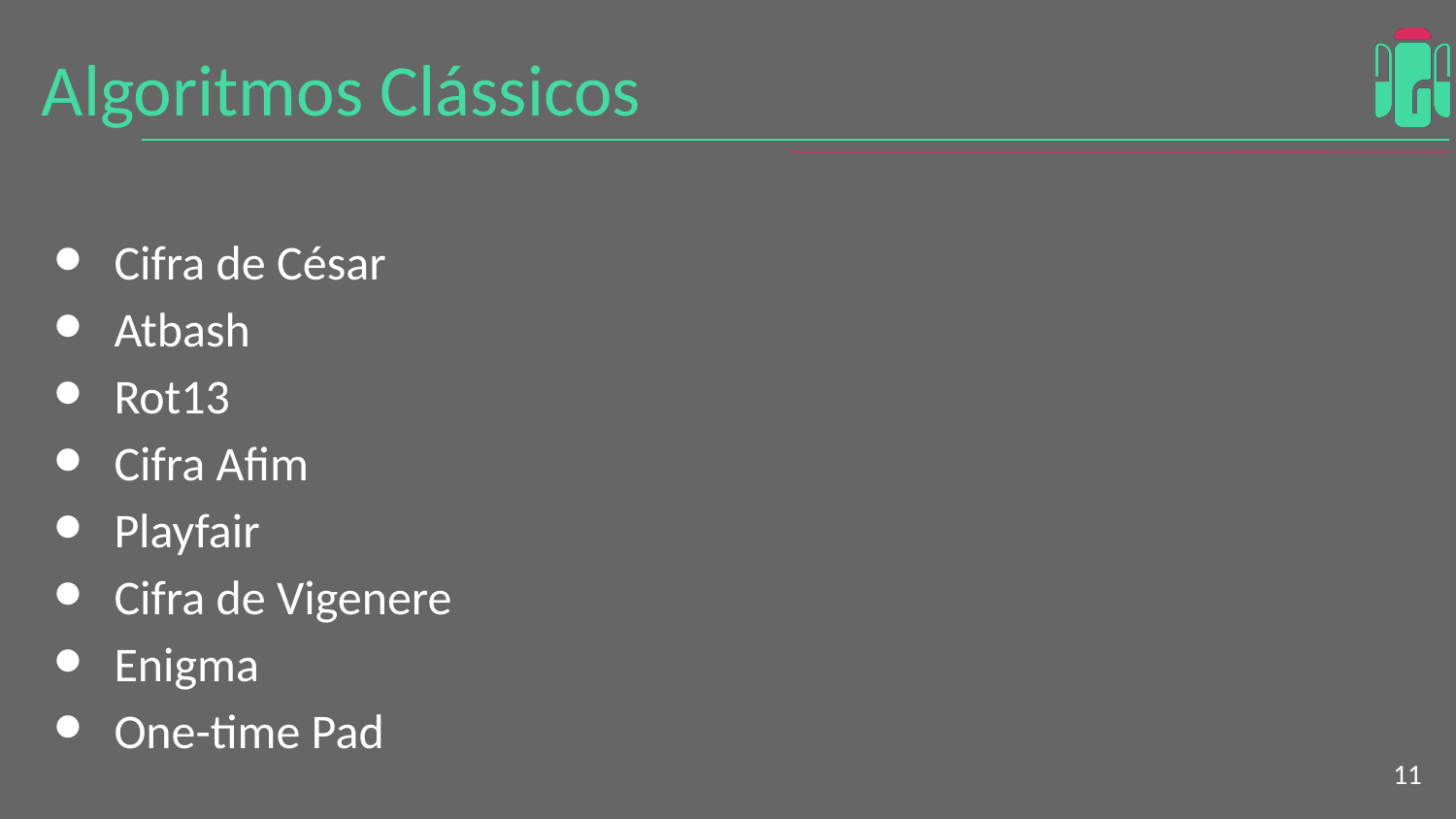

# Algoritmos Clássicos
Cifra de César
Atbash
Rot13
Cifra Afim
Playfair
Cifra de Vigenere
Enigma
One-time Pad

11